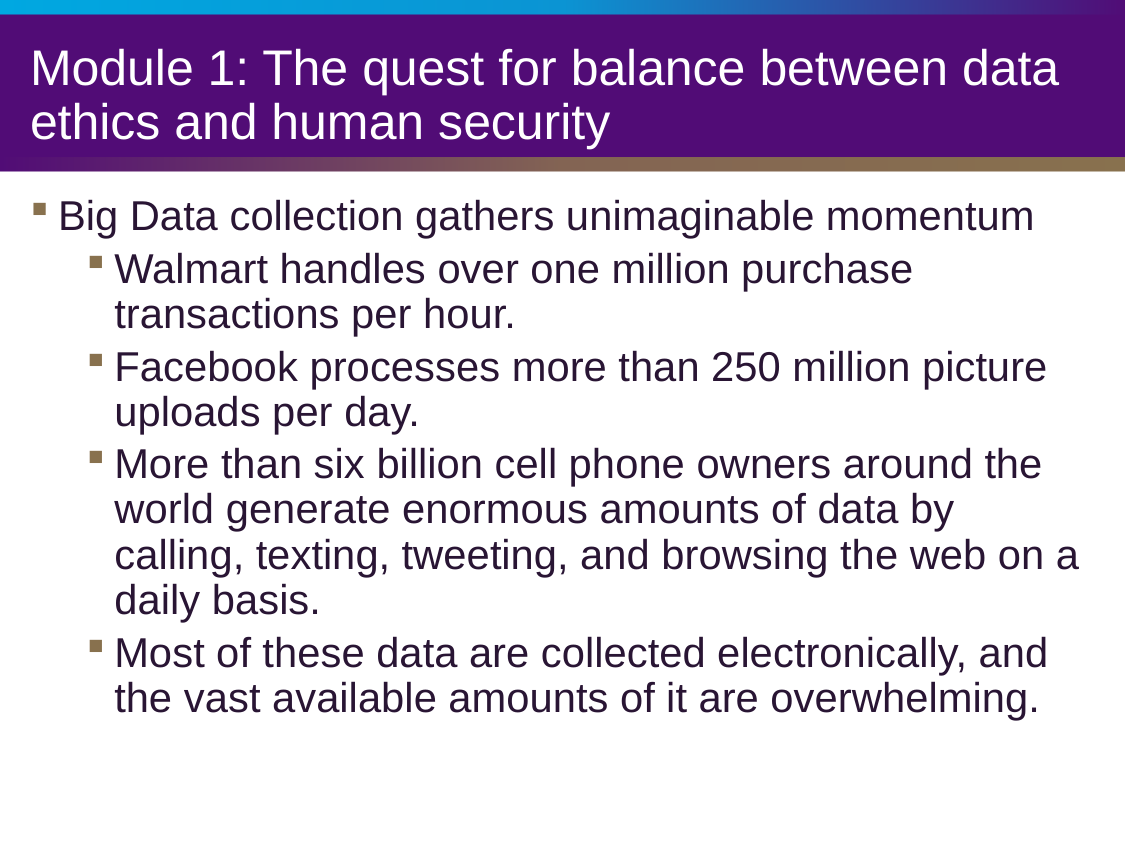

# Module 1: The quest for balance between data ethics and human security
Big Data collection gathers unimaginable momentum
Walmart handles over one million purchase transactions per hour.
Facebook processes more than 250 million picture uploads per day.
More than six billion cell phone owners around the world generate enormous amounts of data by calling, texting, tweeting, and browsing the web on a daily basis.
Most of these data are collected electronically, and the vast available amounts of it are overwhelming.